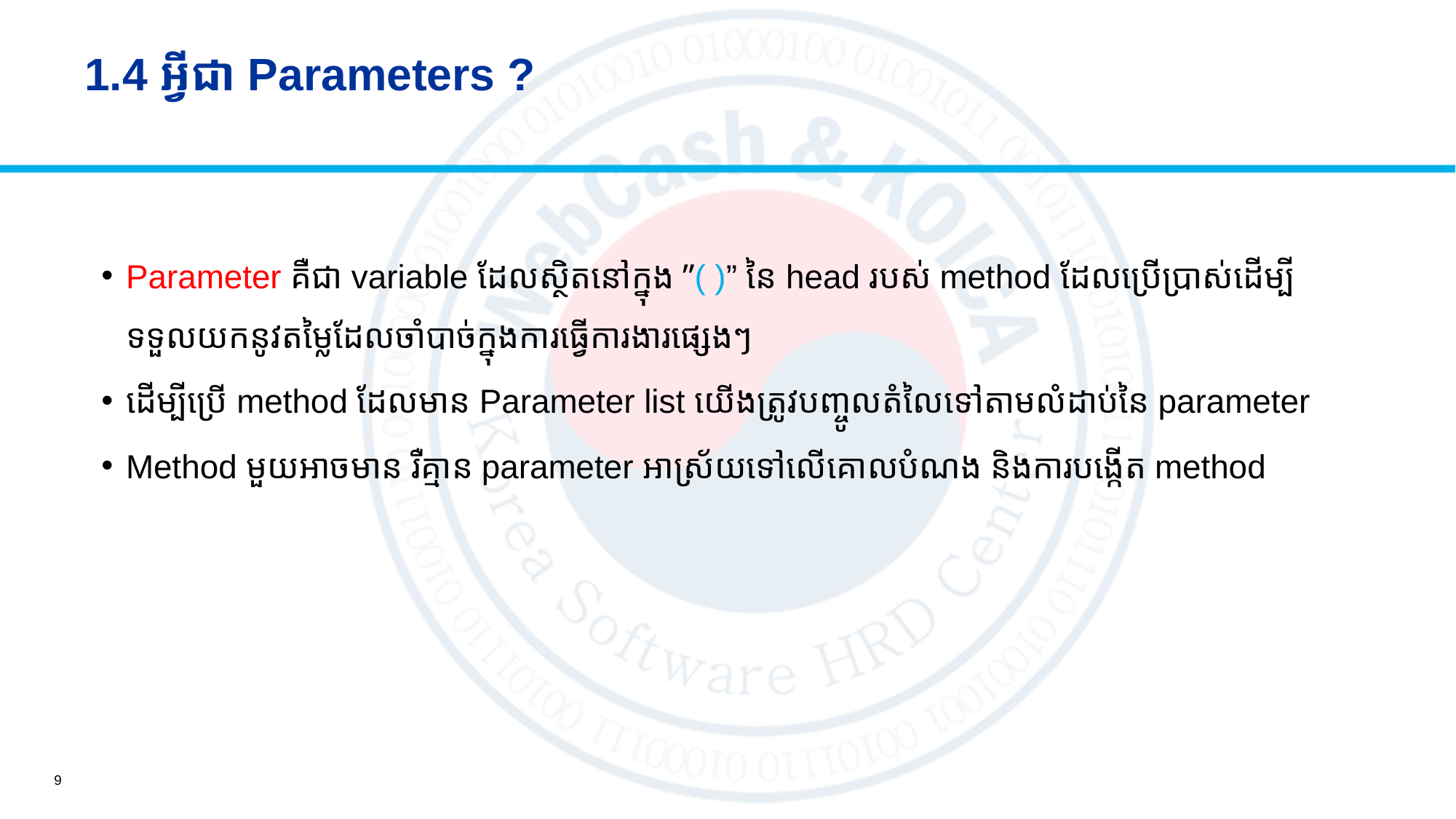

# 1.4 អ្វីជា​ Parameters ?

Parameter គឺជា variable ដែលស្ថិតនៅក្នុង ​”( )” នៃ head របស់ method ដែលប្រើប្រាស់ដើម្បីទទួលយកនូវតម្លៃដែលចាំបាច់ក្នុងការធ្វើការងារផ្សេងៗ
ដើម្បីប្រើ method ដែលមាន Parameter list យើងត្រូវបញ្ចូលតំលៃទៅតាមលំដាប់នៃ parameter
Method មួយអាចមាន រឺគ្មាន parameter អាស្រ័យទៅលើគោលបំណង និងការបងើ្កត method

9